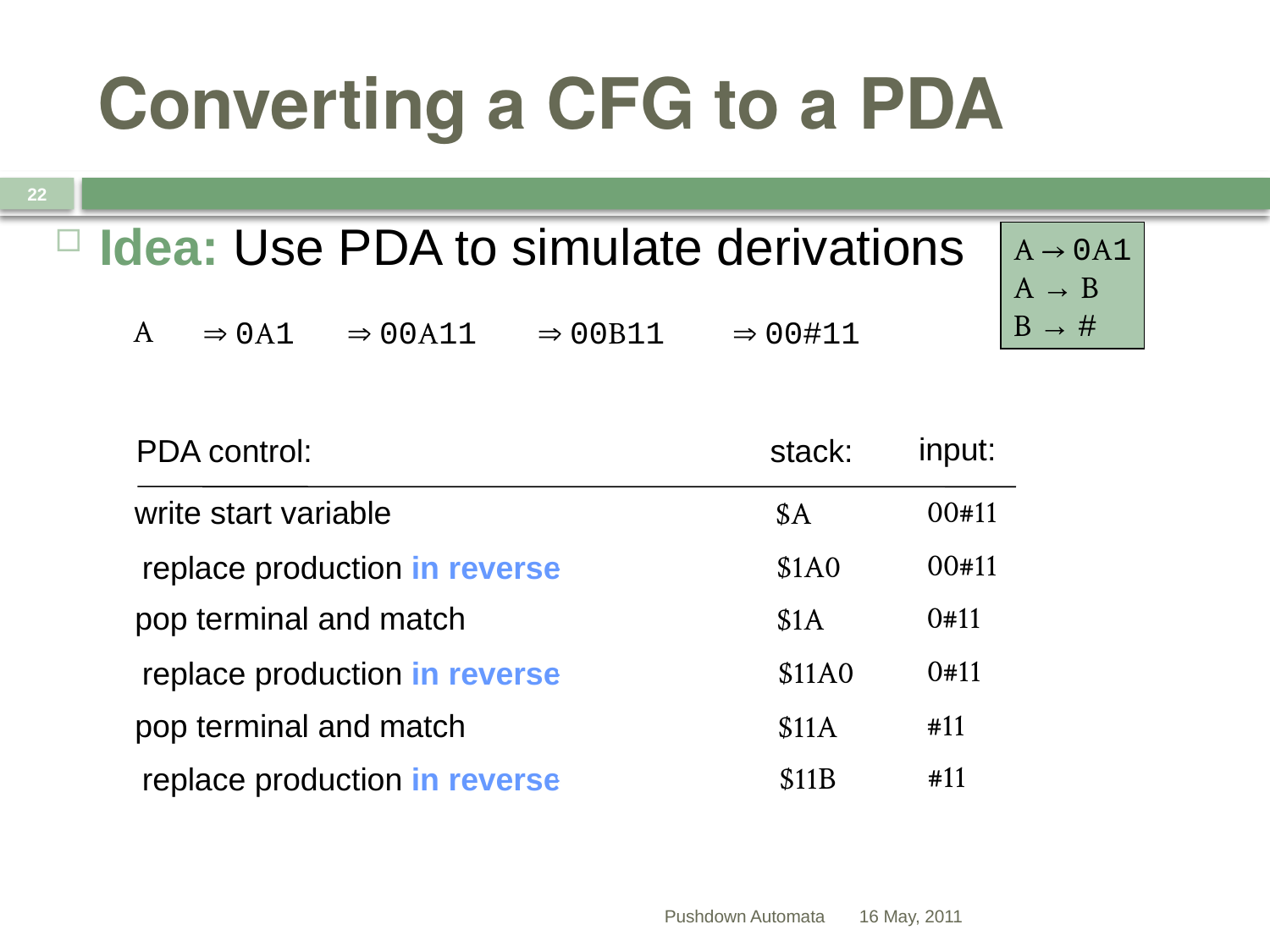

# Converting a CFG to a PDA
22
Idea: Use PDA to simulate derivations
A → 0A1
A → B
B → #
A
⇒ 0A1
⇒ 00A11
⇒ 00B11
⇒ 00#11
input:
PDA control:
stack:
00#11
write start variable

ε, ε / A
$A
00#11
ε, A / 1A0
$1A0
replace production in reverse
0#11
pop terminal and match
0, 0 / ε
$1A
0#11
ε, A / 1A0
$11A0
replace production in reverse
#11
pop terminal and match
0, 0 / ε
$11A
#11
ε, A / B
$11B
replace production in reverse
Pushdown Automata
16 May, 2011